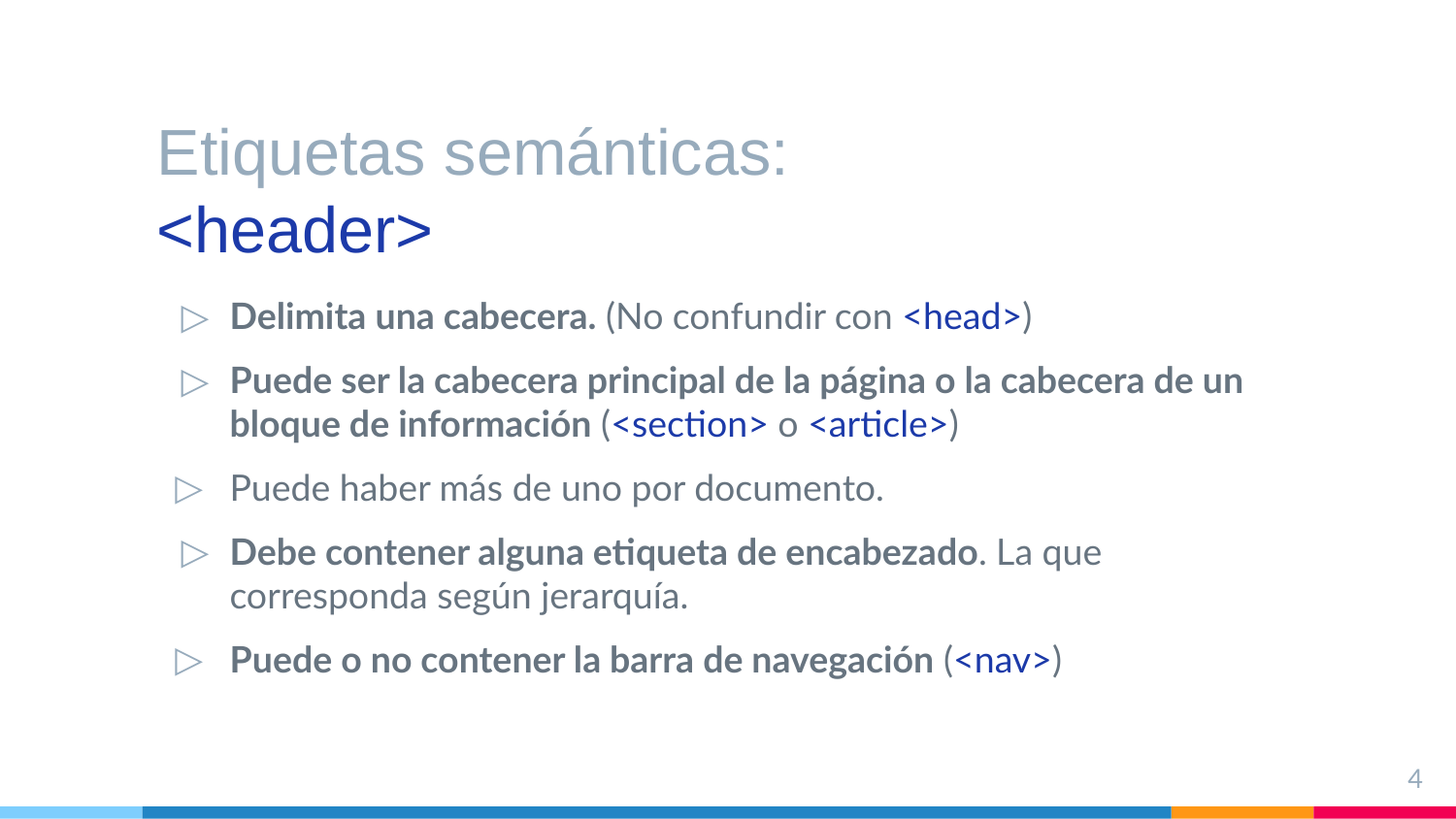

# Etiquetas semánticas: <header>
Delimita una cabecera. (No confundir con <head>)
Puede ser la cabecera principal de la página o la cabecera de un bloque de información (<section> o <article>)
Puede haber más de uno por documento.
Debe contener alguna etiqueta de encabezado. La que corresponda según jerarquía.
Puede o no contener la barra de navegación (<nav>)

4